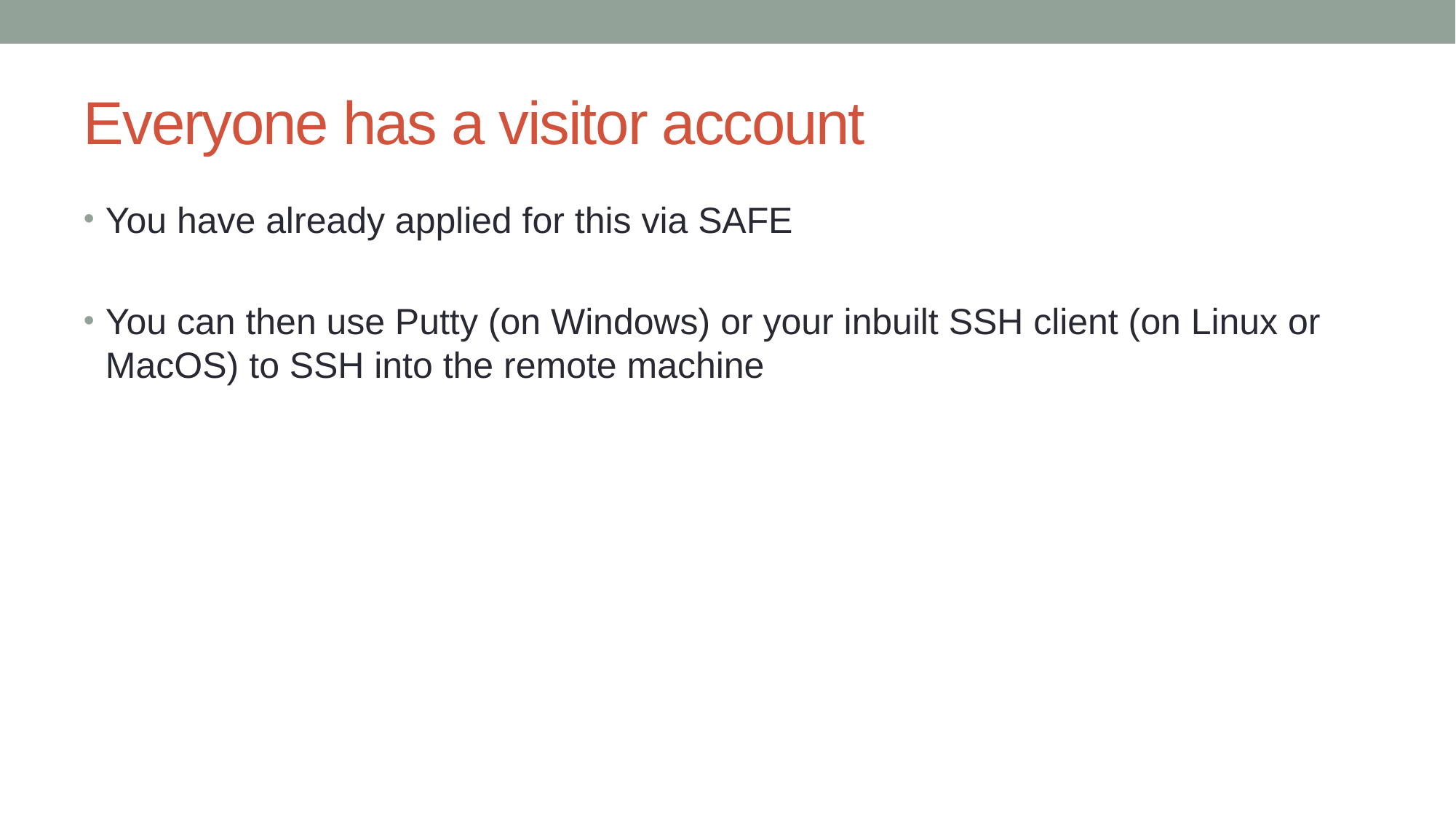

# Everyone has a visitor account
You have already applied for this via SAFE

You can then use Putty (on Windows) or your inbuilt SSH client (on Linux or MacOS) to SSH into the remote machine